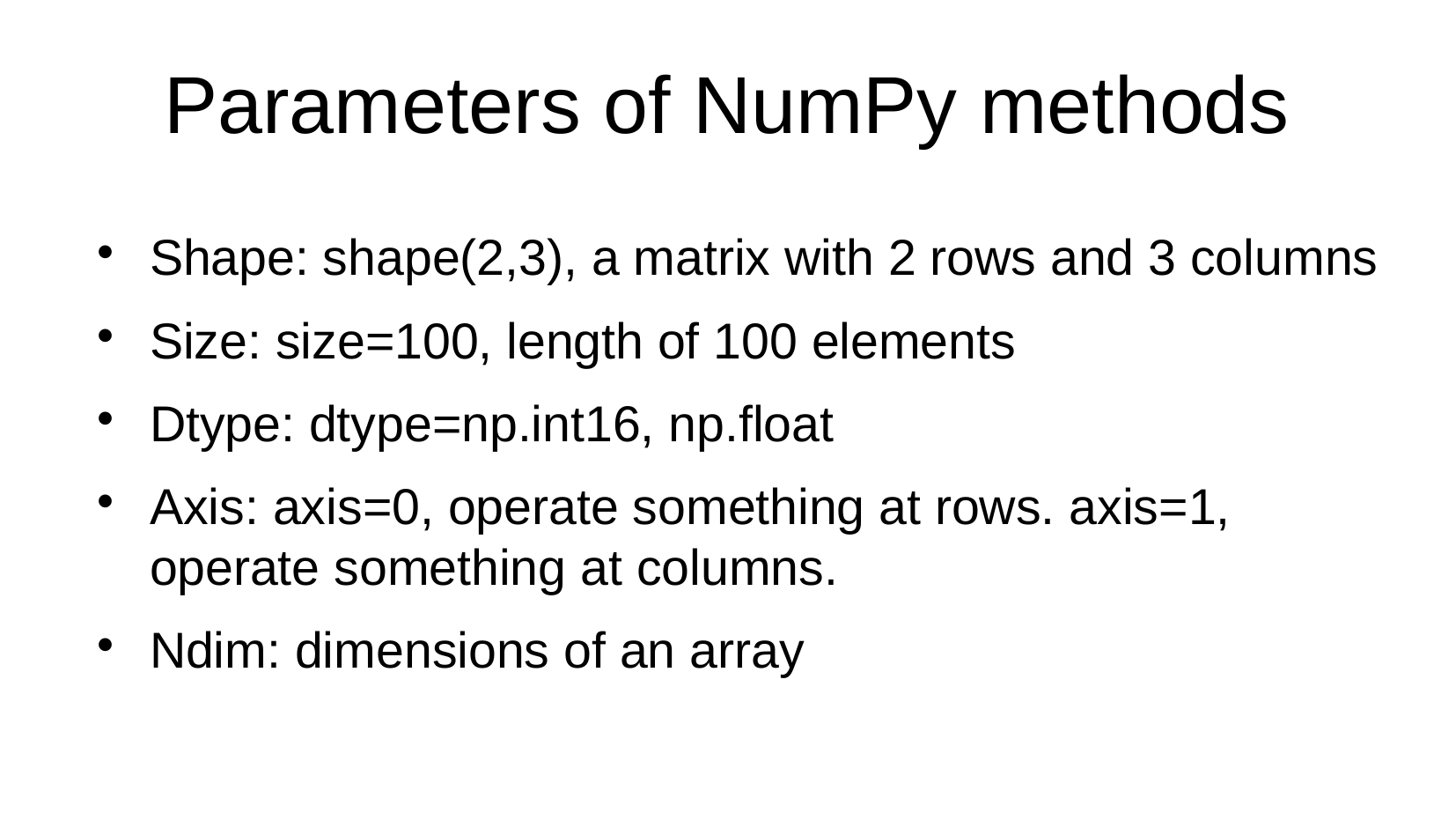

Parameters of NumPy methods
Shape: shape(2,3), a matrix with 2 rows and 3 columns
Size: size=100, length of 100 elements
Dtype: dtype=np.int16, np.float
Axis: axis=0, operate something at rows. axis=1, operate something at columns.
Ndim: dimensions of an array